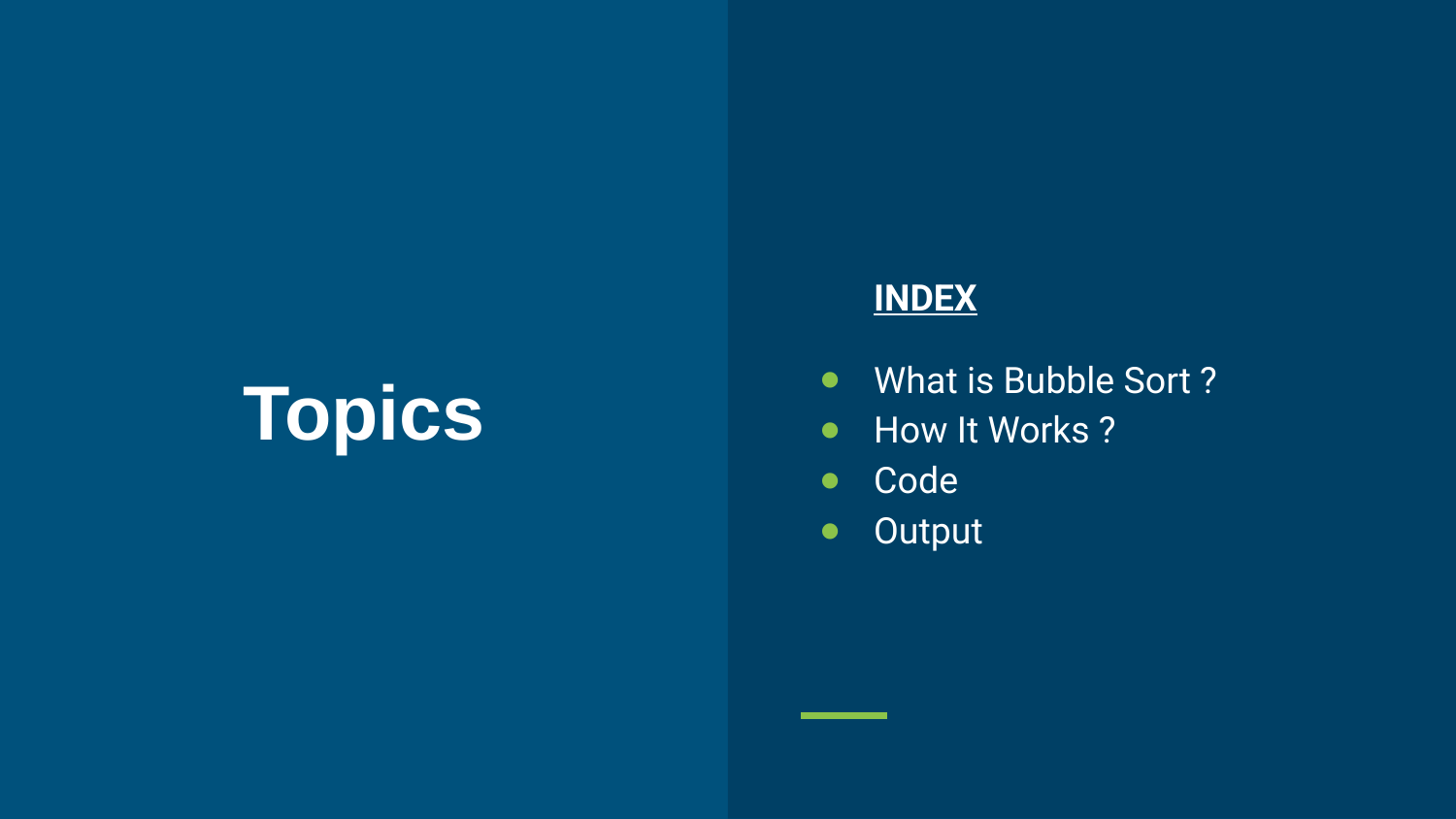

INDEX
What is Bubble Sort ?
How It Works ?
Code
Output
# Topics